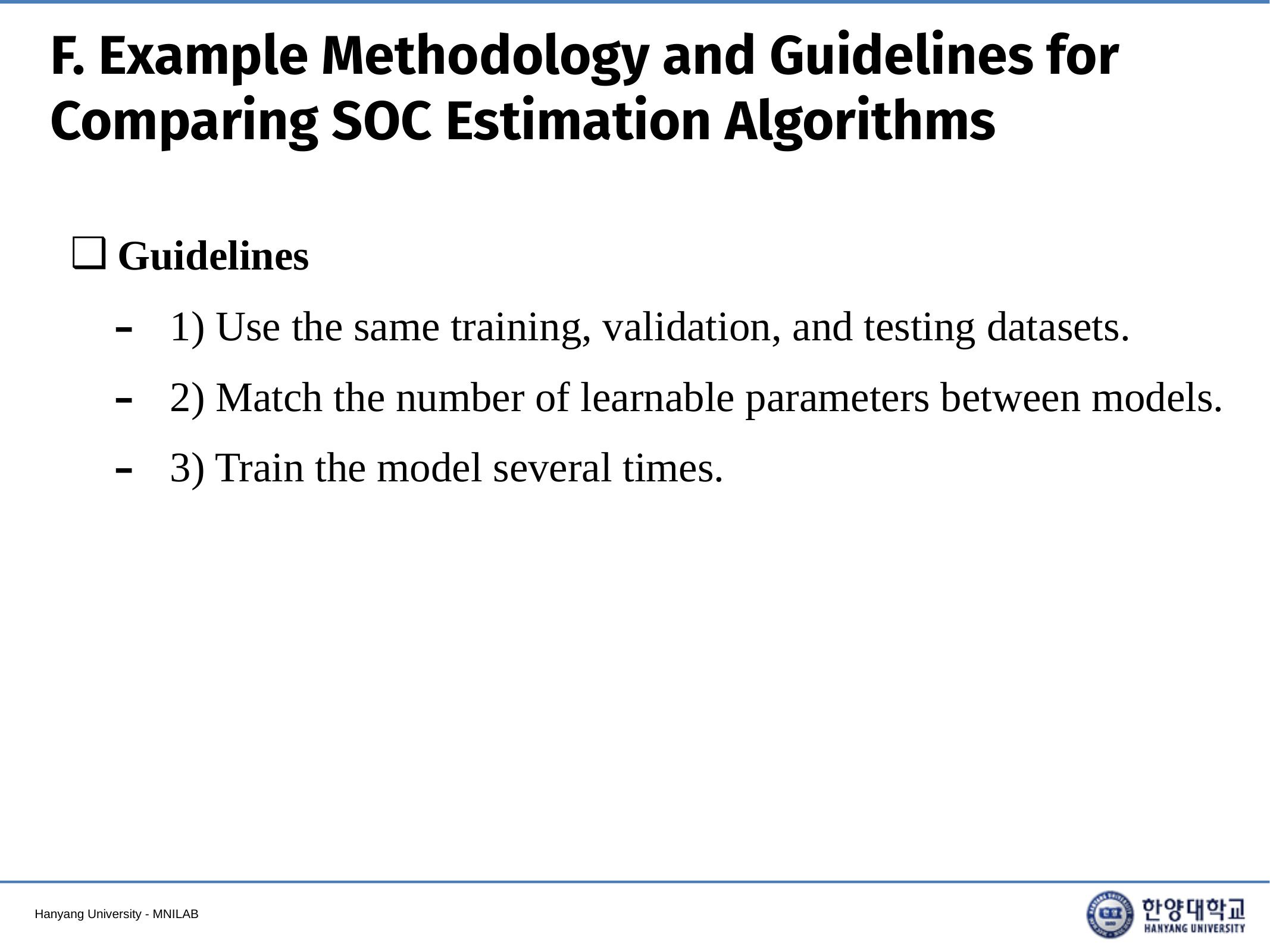

# F. Example Methodology and Guidelines for Comparing SOC Estimation Algorithms

Guidelines
1) Use the same training, validation, and testing datasets.
2) Match the number of learnable parameters between models.
3) Train the model several times.